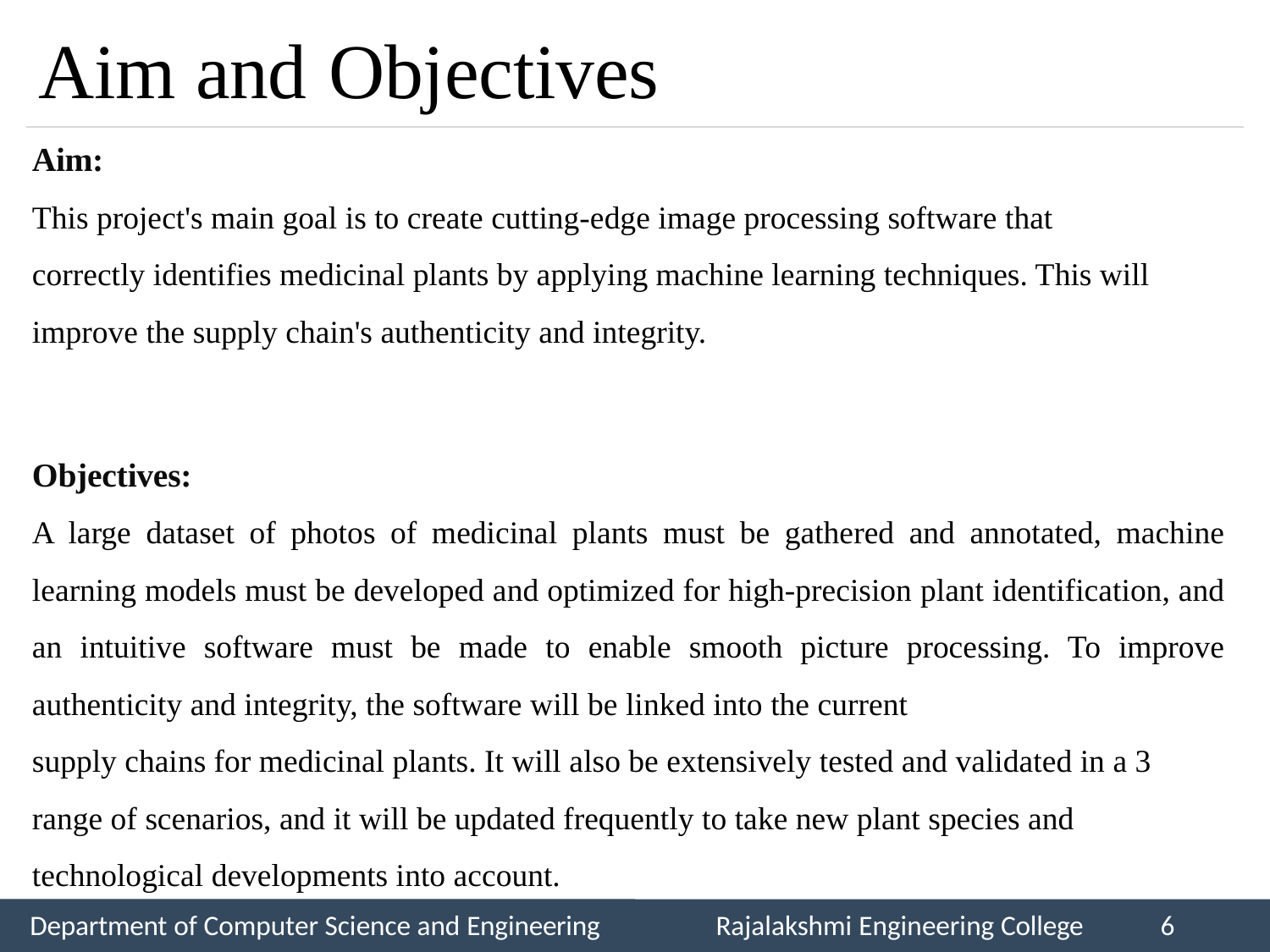

# Aim and	Objectives
Aim:
This project's main goal is to create cutting-edge image processing software that
correctly identifies medicinal plants by applying machine learning techniques. This will
improve the supply chain's authenticity and integrity.

Objectives:
A large dataset of photos of medicinal plants must be gathered and annotated, machine learning models must be developed and optimized for high-precision plant identification, and an intuitive software must be made to enable smooth picture processing. To improve authenticity and integrity, the software will be linked into the current
supply chains for medicinal plants. It will also be extensively tested and validated in a 3
range of scenarios, and it will be updated frequently to take new plant species and
technological developments into account.

Department of Computer Science and Engineering
Rajalakshmi Engineering College
6